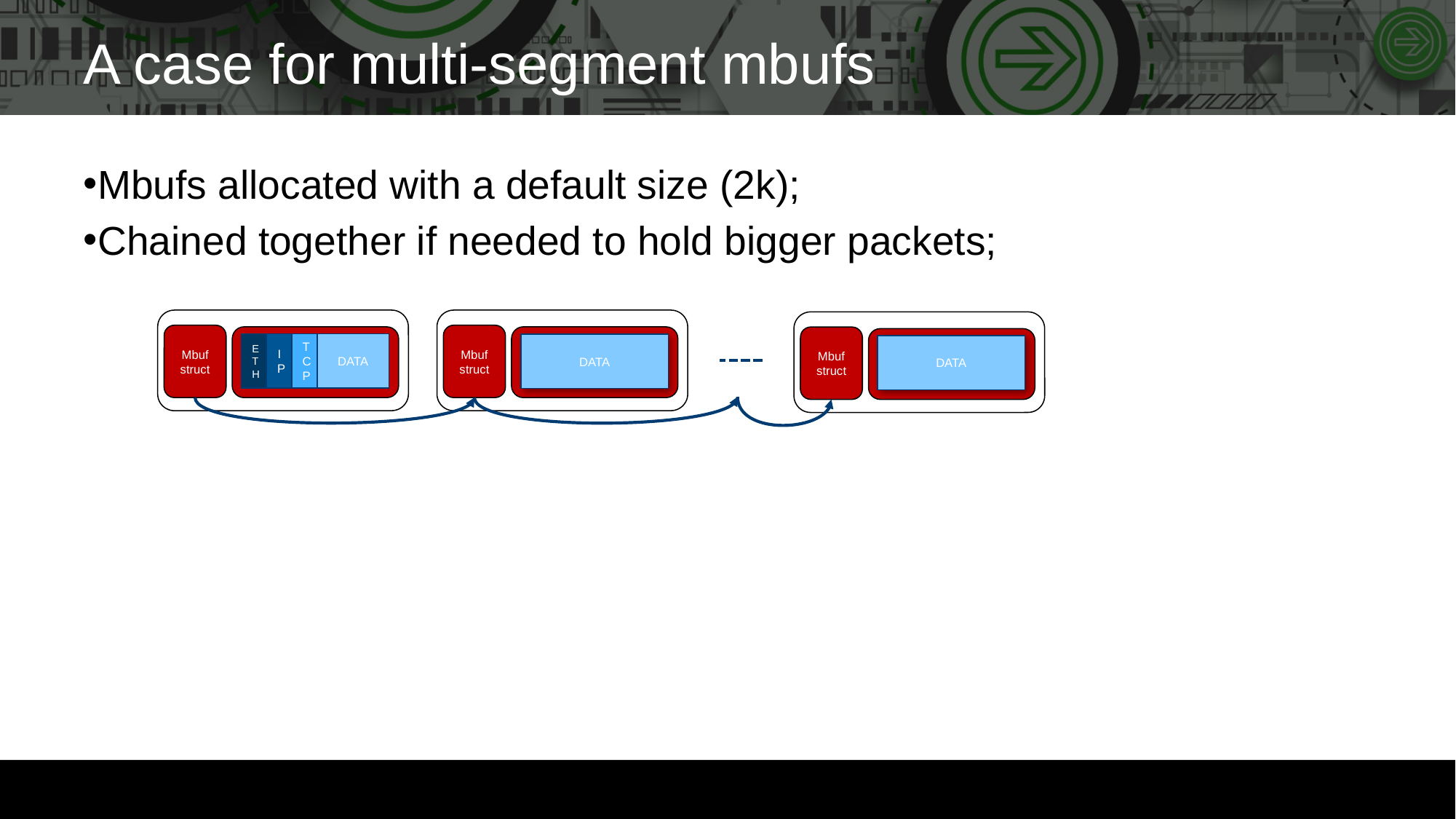

# A case for multi-segment mbufs
Mbufs allocated with a default size (2k);
Chained together if needed to hold bigger packets;

Mbuf struct

ETH
IP
TCP
DATA

Mbuf struct

Mbuf struct

DATA
DATA